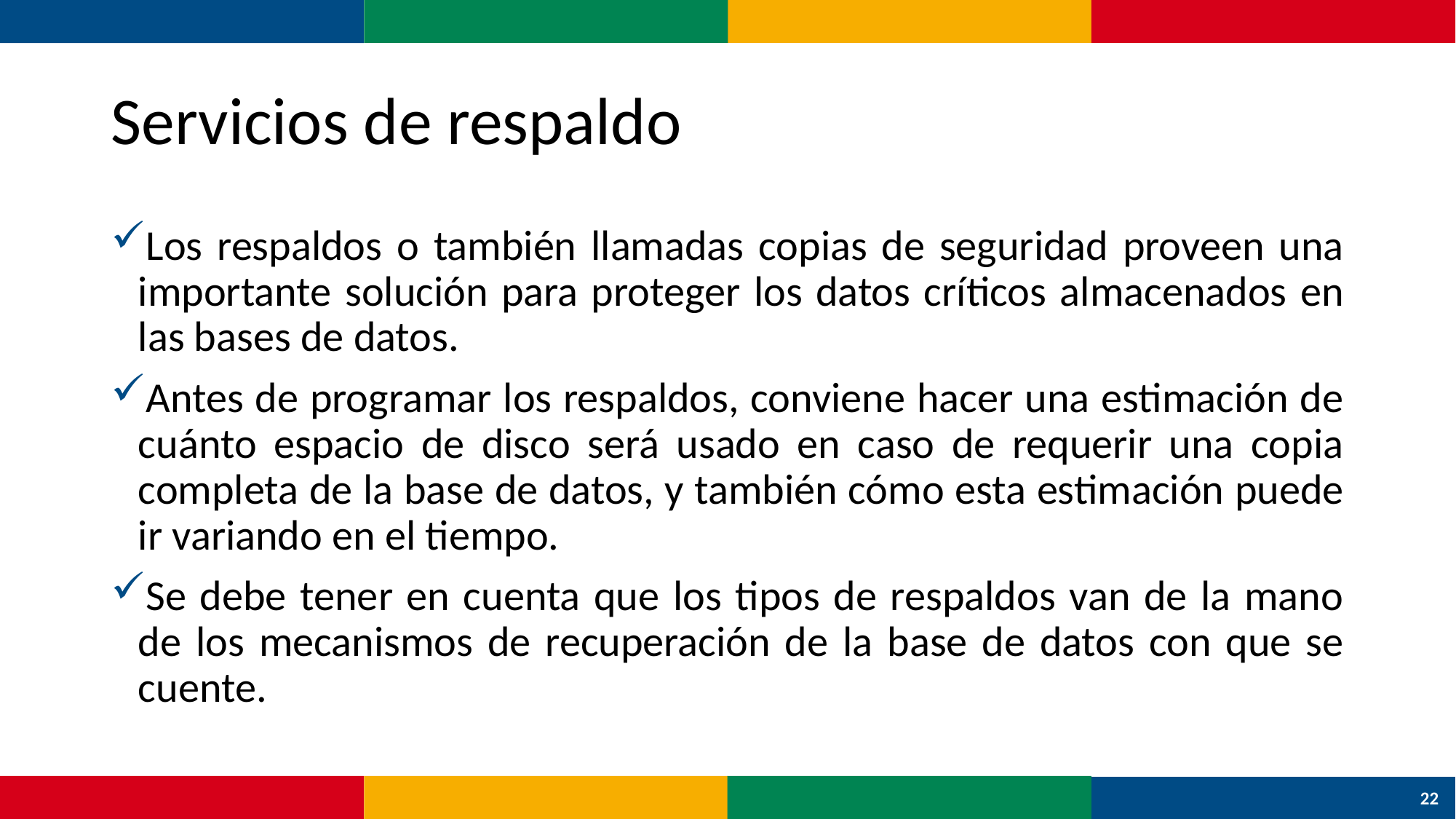

# Servicios de respaldo
Los respaldos o también llamadas copias de seguridad proveen una importante solución para proteger los datos críticos almacenados en las bases de datos.
Antes de programar los respaldos, conviene hacer una estimación de cuánto espacio de disco será usado en caso de requerir una copia completa de la base de datos, y también cómo esta estimación puede ir variando en el tiempo.
Se debe tener en cuenta que los tipos de respaldos van de la mano de los mecanismos de recuperación de la base de datos con que se cuente.

22